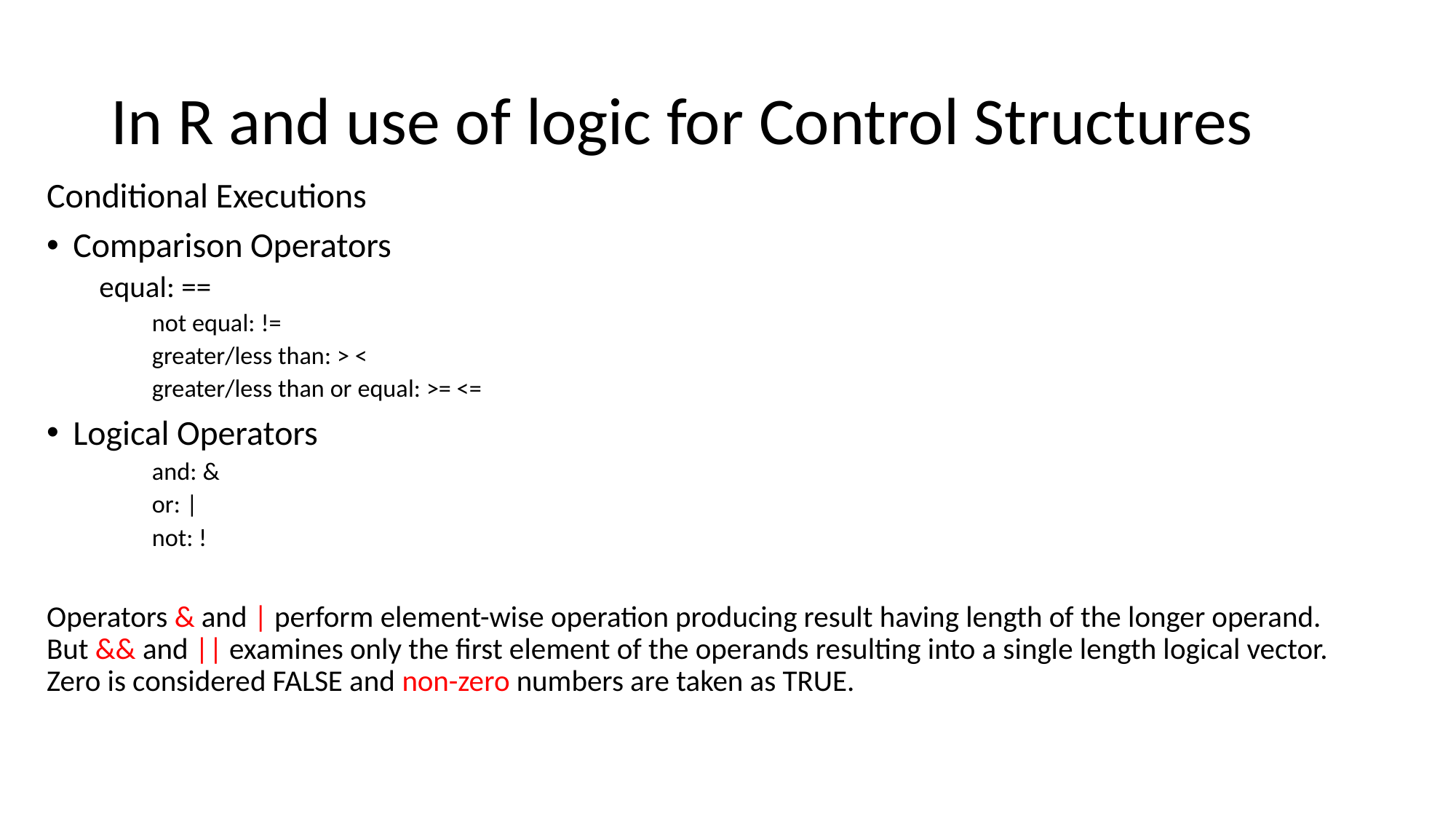

# In R and use of logic for Control Structures
Conditional Executions
Comparison Operators
	equal: ==
not equal: !=
greater/less than: > <
greater/less than or equal: >= <=
Logical Operators
and: &
or: |
not: !
Operators & and | perform element-wise operation producing result having length of the longer operand.
But && and || examines only the first element of the operands resulting into a single length logical vector.
Zero is considered FALSE and non-zero numbers are taken as TRUE.